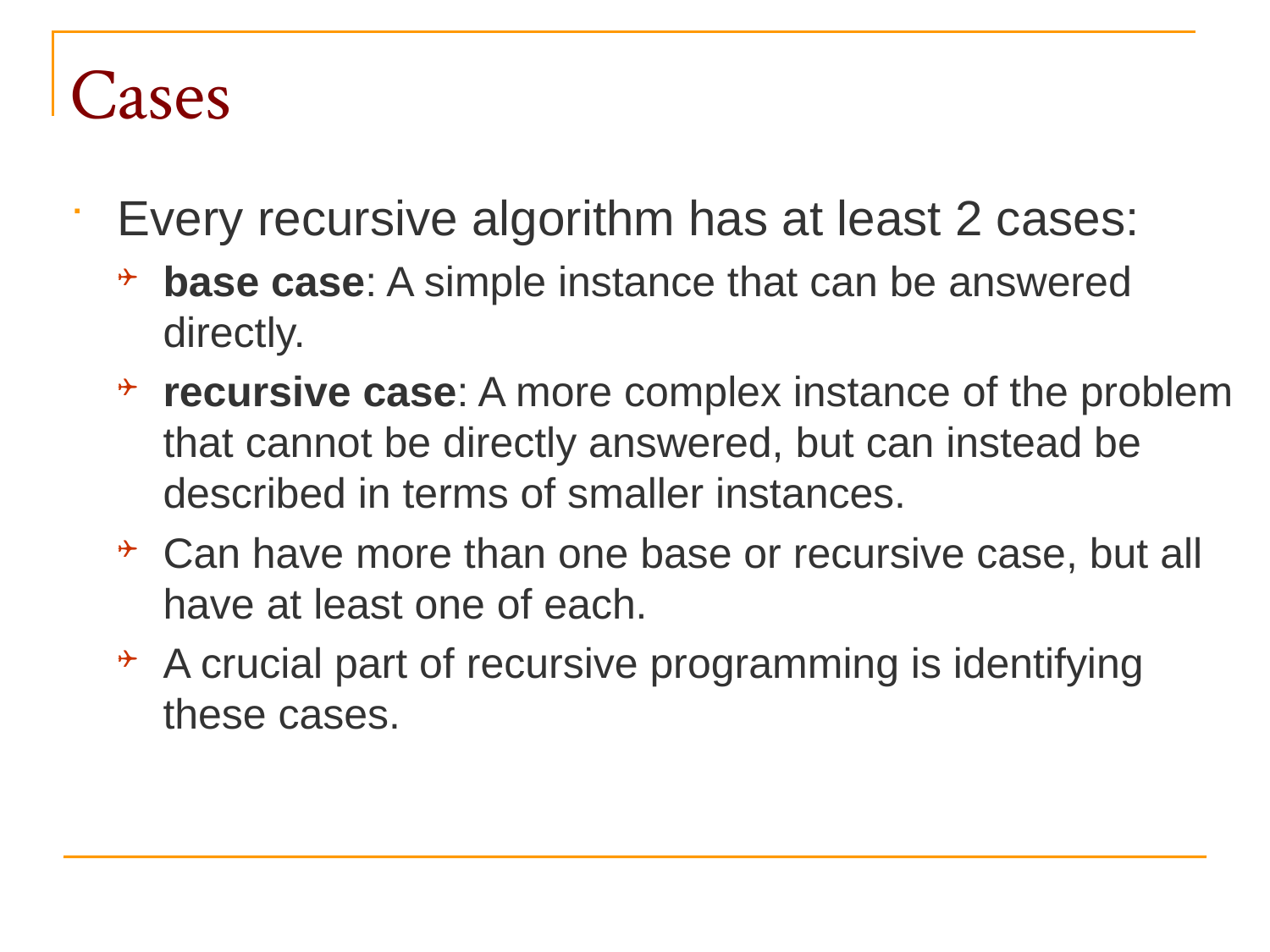

# Cases
Every recursive algorithm has at least 2 cases:
base case: A simple instance that can be answered directly.
recursive case: A more complex instance of the problem that cannot be directly answered, but can instead be described in terms of smaller instances.
Can have more than one base or recursive case, but all have at least one of each.
A crucial part of recursive programming is identifying these cases.